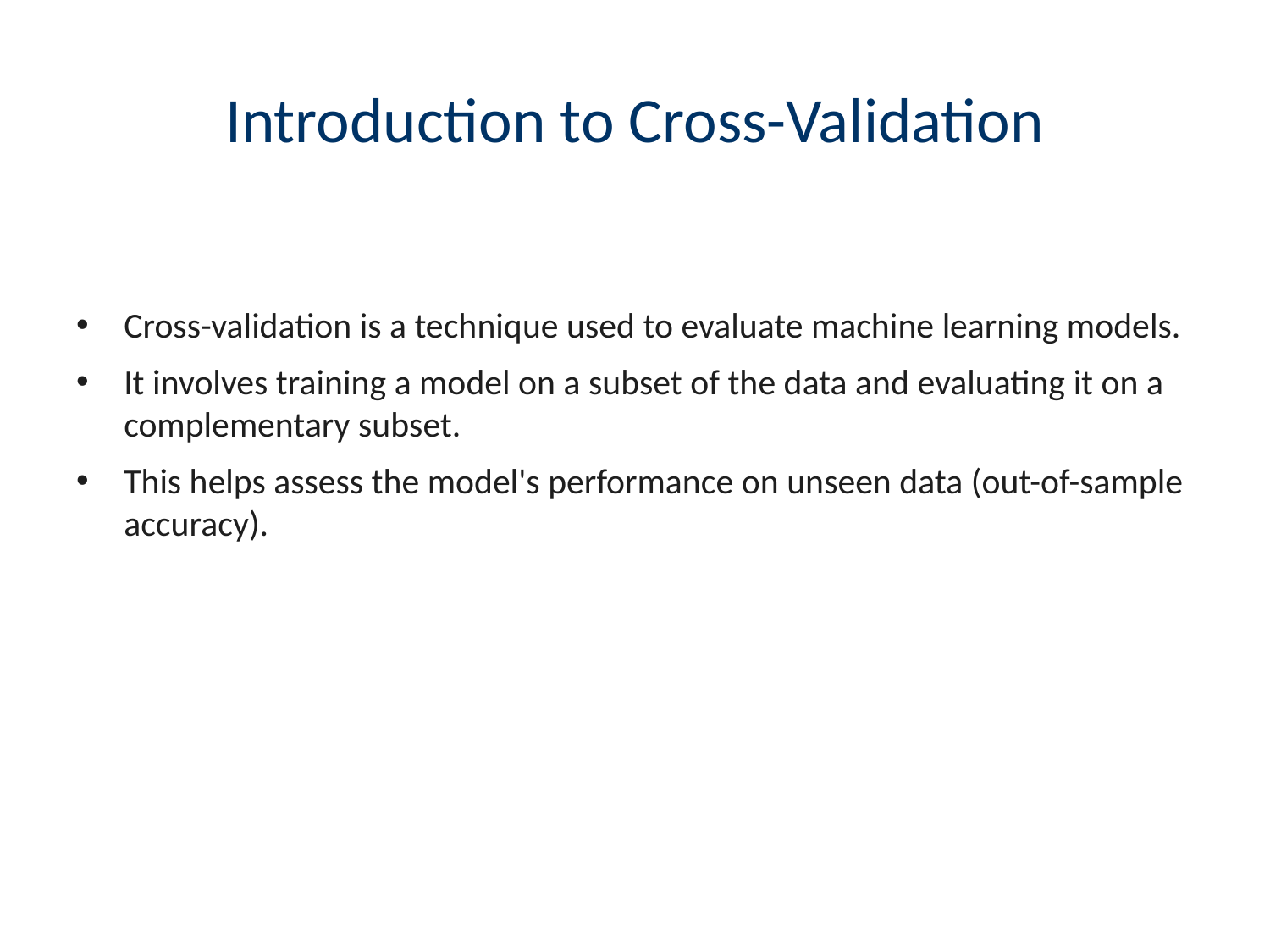

# Introduction to Cross-Validation

Cross-validation is a technique used to evaluate machine learning models.
It involves training a model on a subset of the data and evaluating it on a complementary subset.
This helps assess the model's performance on unseen data (out-of-sample accuracy).